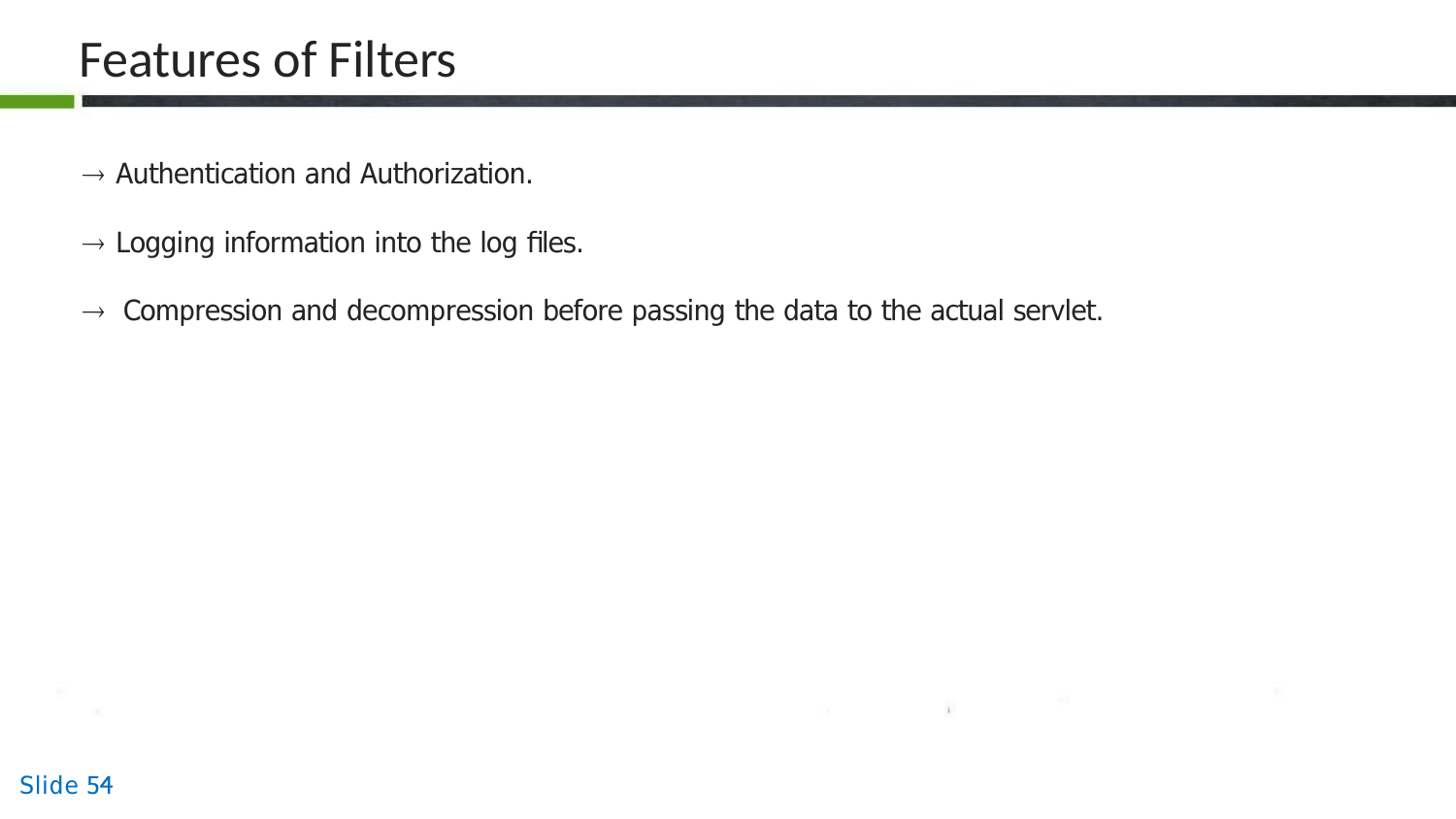

# Features of Filters

→ Authentication and Authorization.

→ Logging information into the log files.

→ Compression and decompression before passing the data to the actual servlet.
Slide 54